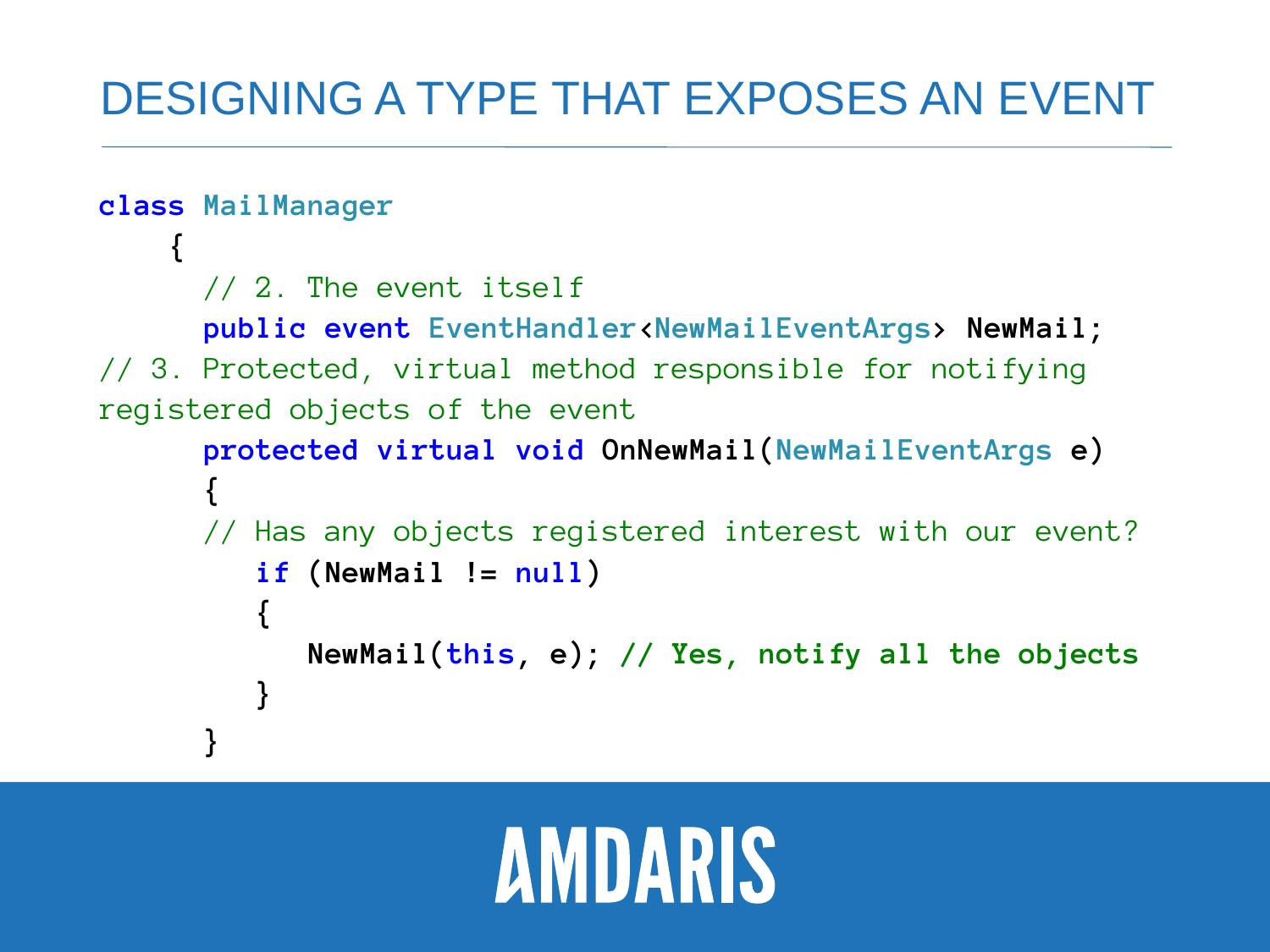

# Designing a Type that exposes an event
class MailManager
    {
      // 2. The event itself
      public event EventHandler<NewMailEventArgs> NewMail;
// 3. Protected, virtual method responsible for notifying registered objects of the event
      protected virtual void OnNewMail(NewMailEventArgs e)
      {
      // Has any objects registered interest with our event?
         if (NewMail != null)
         {
            NewMail(this, e); // Yes, notify all the objects
         }
      }